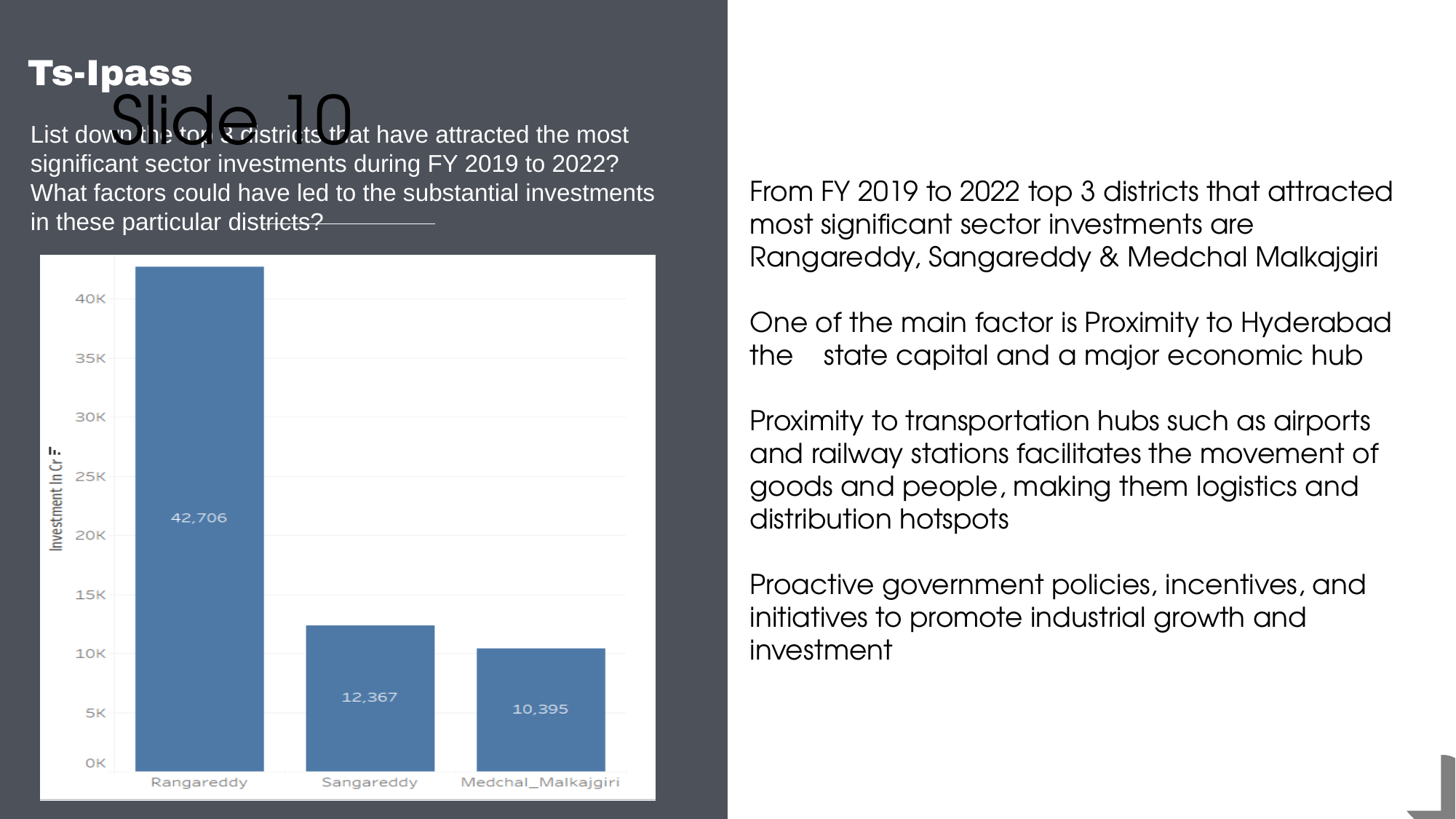

From FY 2019 to 2022 top 3 districts that attracted most significant sector investments are Rangareddy, Sangareddy & Medchal Malkajgiri
One of the main factor is Proximity to Hyderabad the    state capital and a major economic hub
Proximity to transportation hubs such as airports and railway stations facilitates the movement of goods and people, making them logistics and distribution hotspots
Proactive government policies, incentives, and initiatives to promote industrial growth and investment
# Slide 10
Ts-Ipass
List down the top 3 districts that have attracted the most significant sector investments during FY 2019 to 2022? What factors could have led to the substantial investments in these particular districts?

### Chart

| Category |
|---|